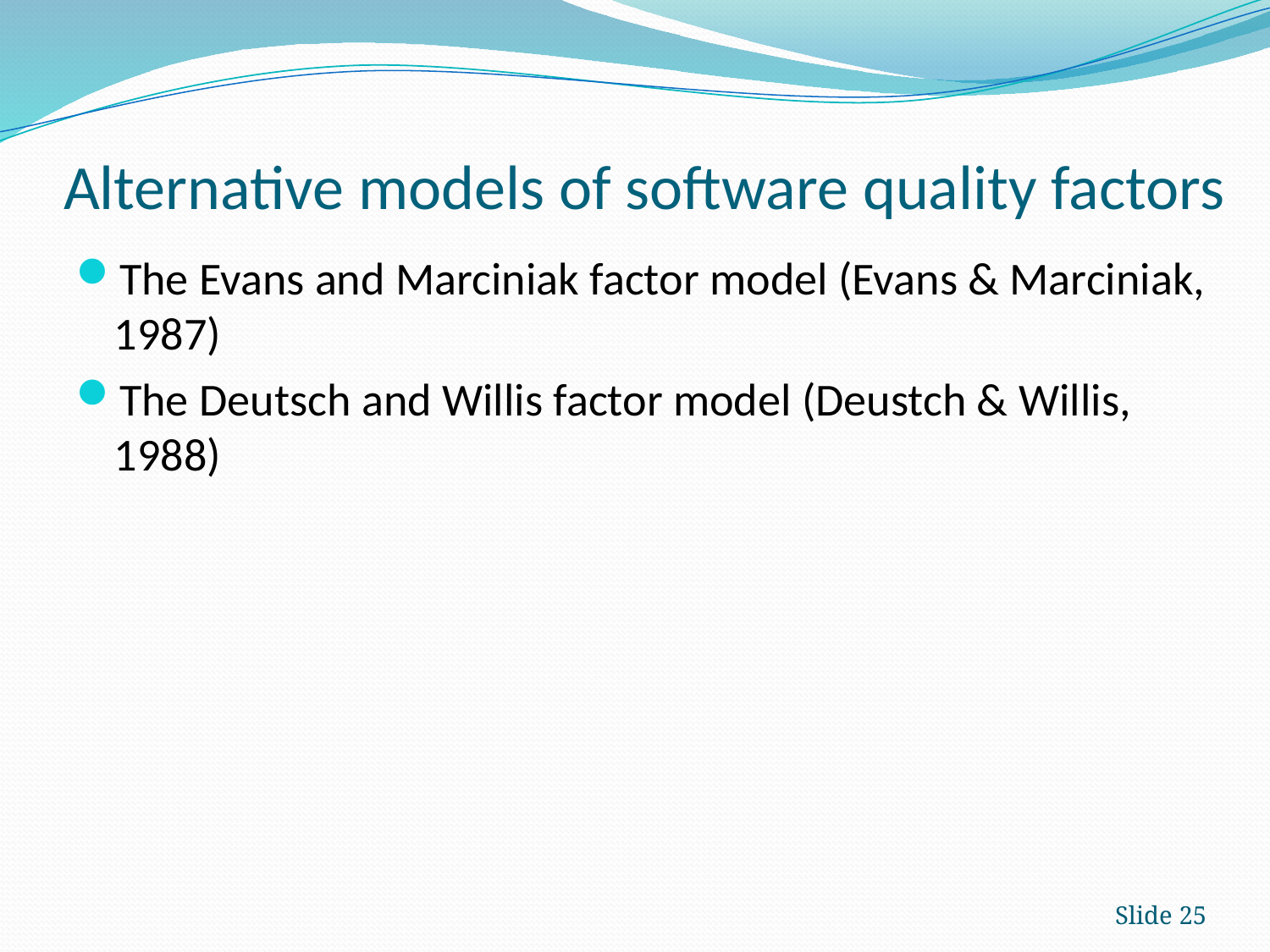

# Alternative models of software quality factors
The Evans and Marciniak factor model (Evans & Marciniak, 1987)
The Deutsch and Willis factor model (Deustch & Willis, 1988)
Slide 25